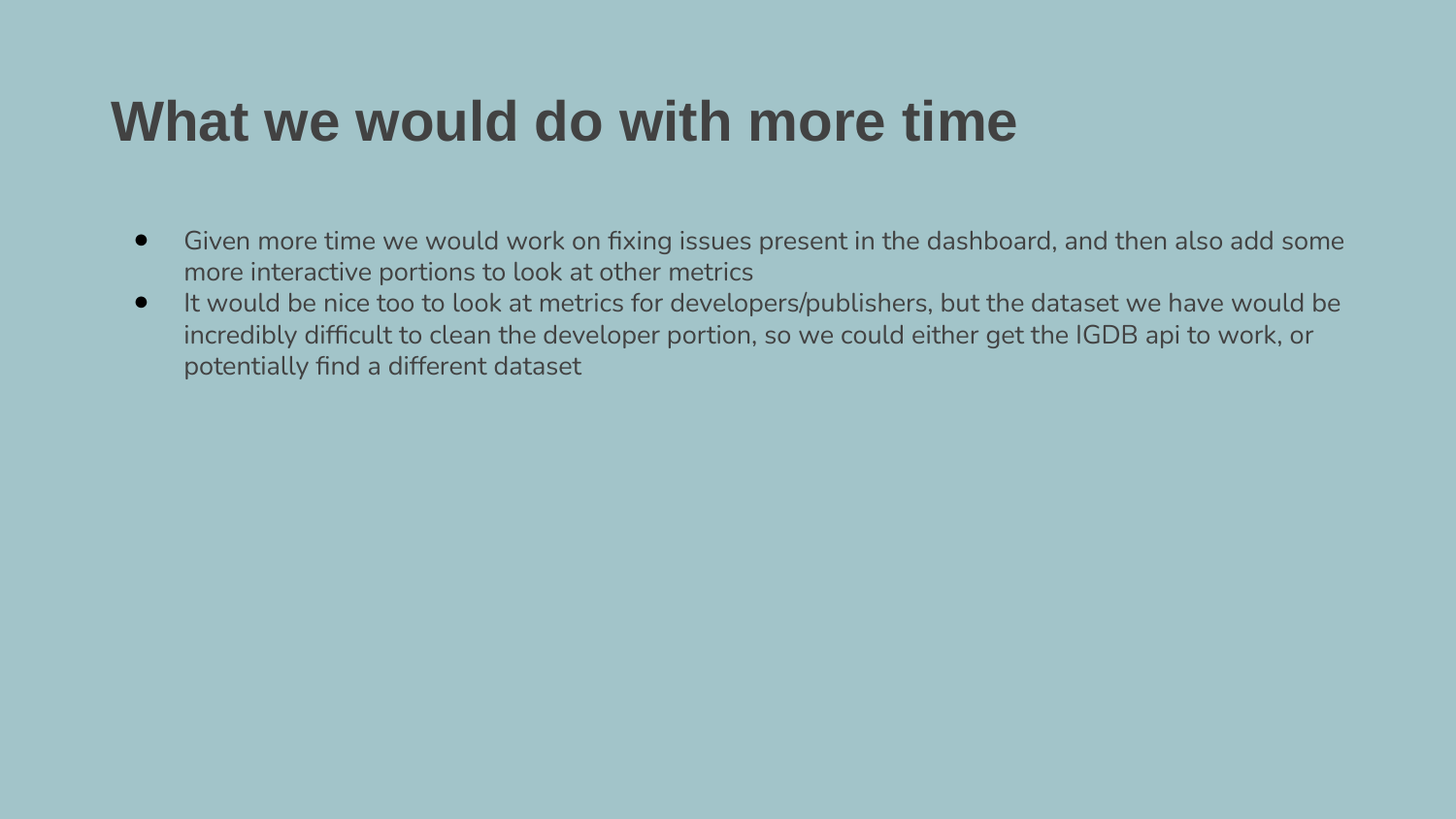

# What we would do with more time
Given more time we would work on fixing issues present in the dashboard, and then also add some more interactive portions to look at other metrics
It would be nice too to look at metrics for developers/publishers, but the dataset we have would be incredibly difficult to clean the developer portion, so we could either get the IGDB api to work, or potentially find a different dataset